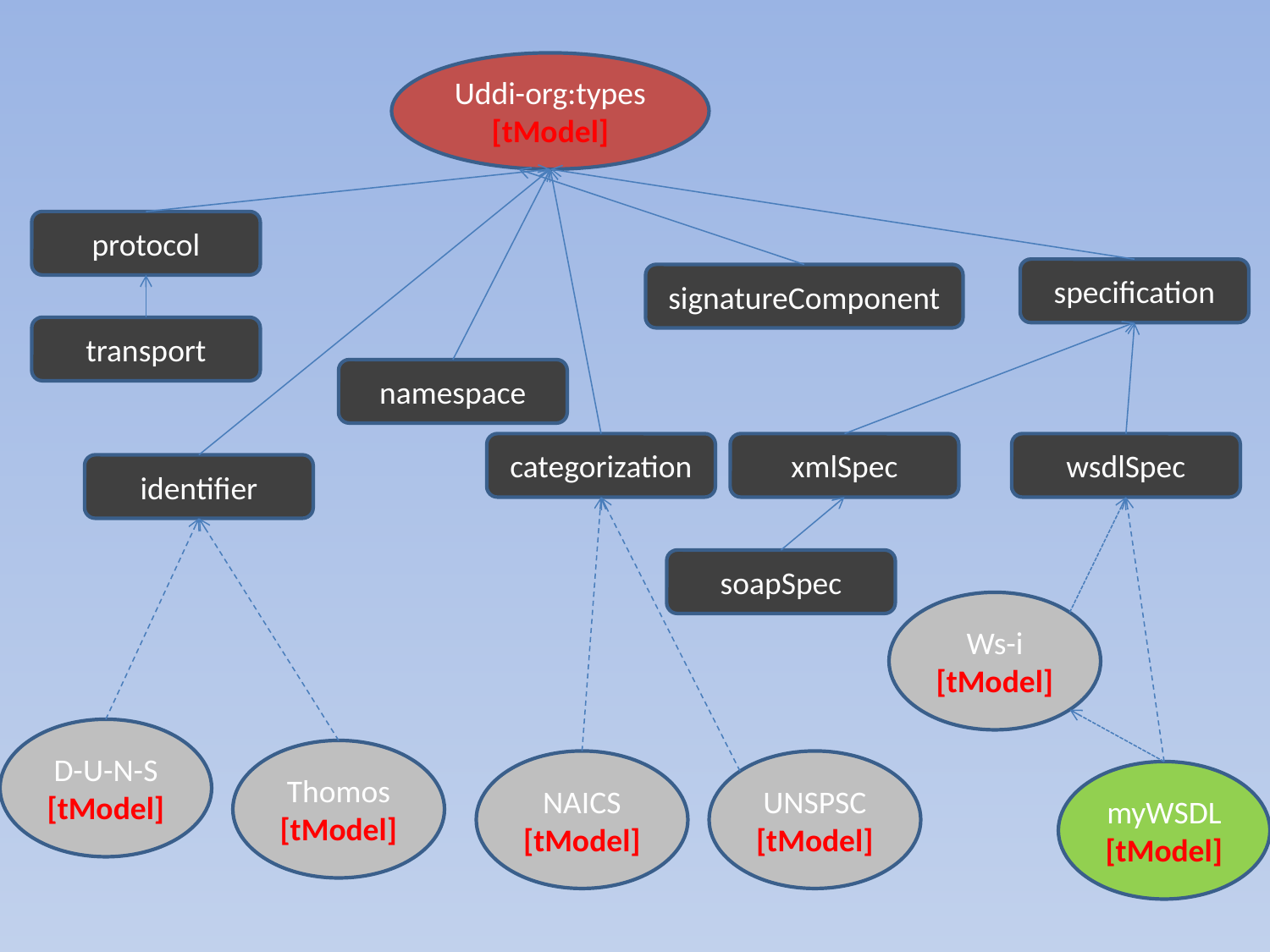

Uddi-org:types [tModel]
protocol
specification
signatureComponent
transport
namespace
categorization
xmlSpec
wsdlSpec
identifier
soapSpec
Ws-i
[tModel]
D-U-N-S
[tModel]
Thomos
[tModel]
NAICS
[tModel]
UNSPSC
[tModel]
myWSDL
[tModel]